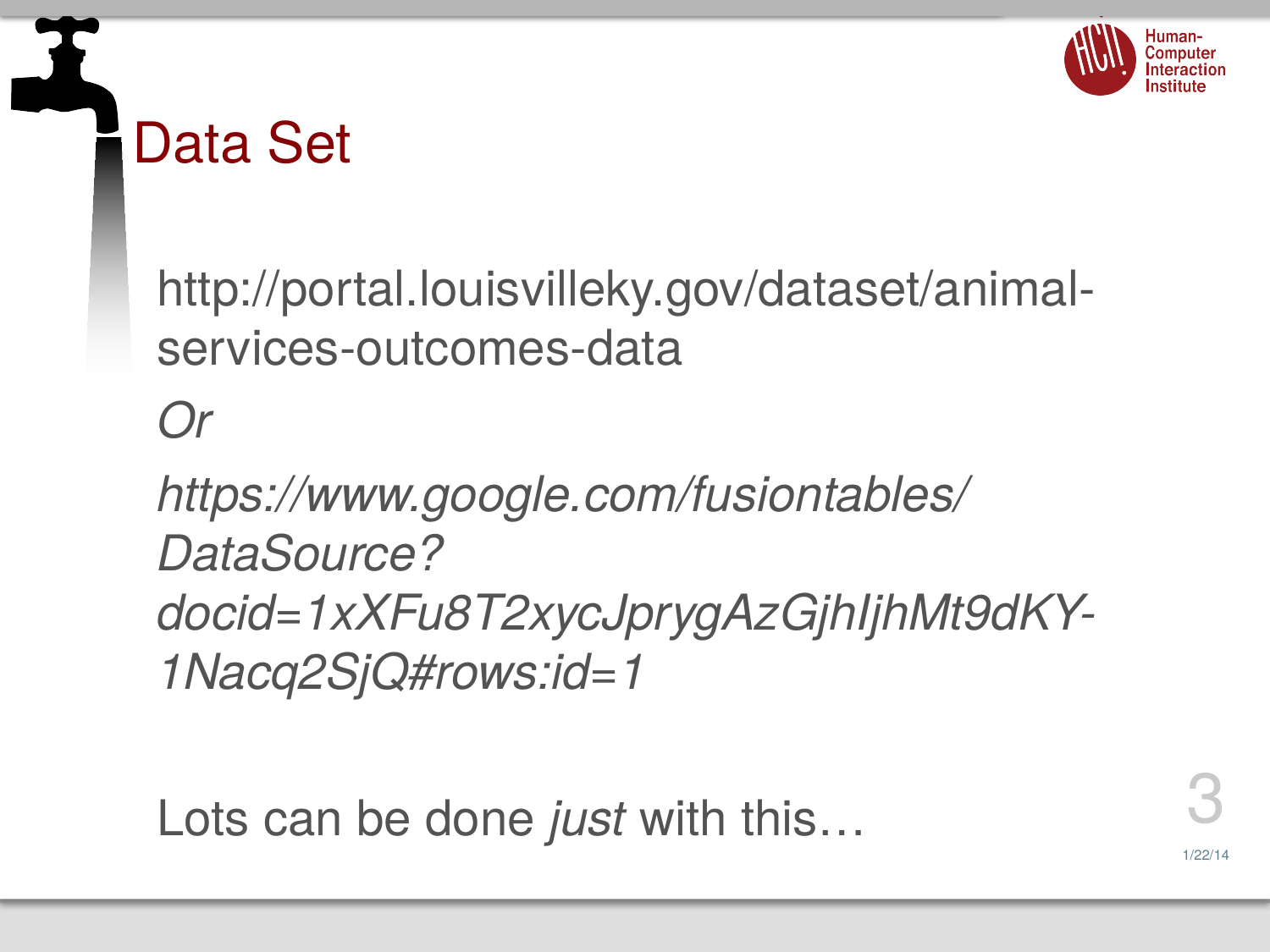

# Data Set
http://portal.louisvilleky.gov/dataset/animal-services-outcomes-data
Or
https://www.google.com/fusiontables/DataSource?docid=1xXFu8T2xycJprygAzGjhIjhMt9dKY-1Nacq2SjQ#rows:id=1

Lots can be done just with this…
3
1/22/14